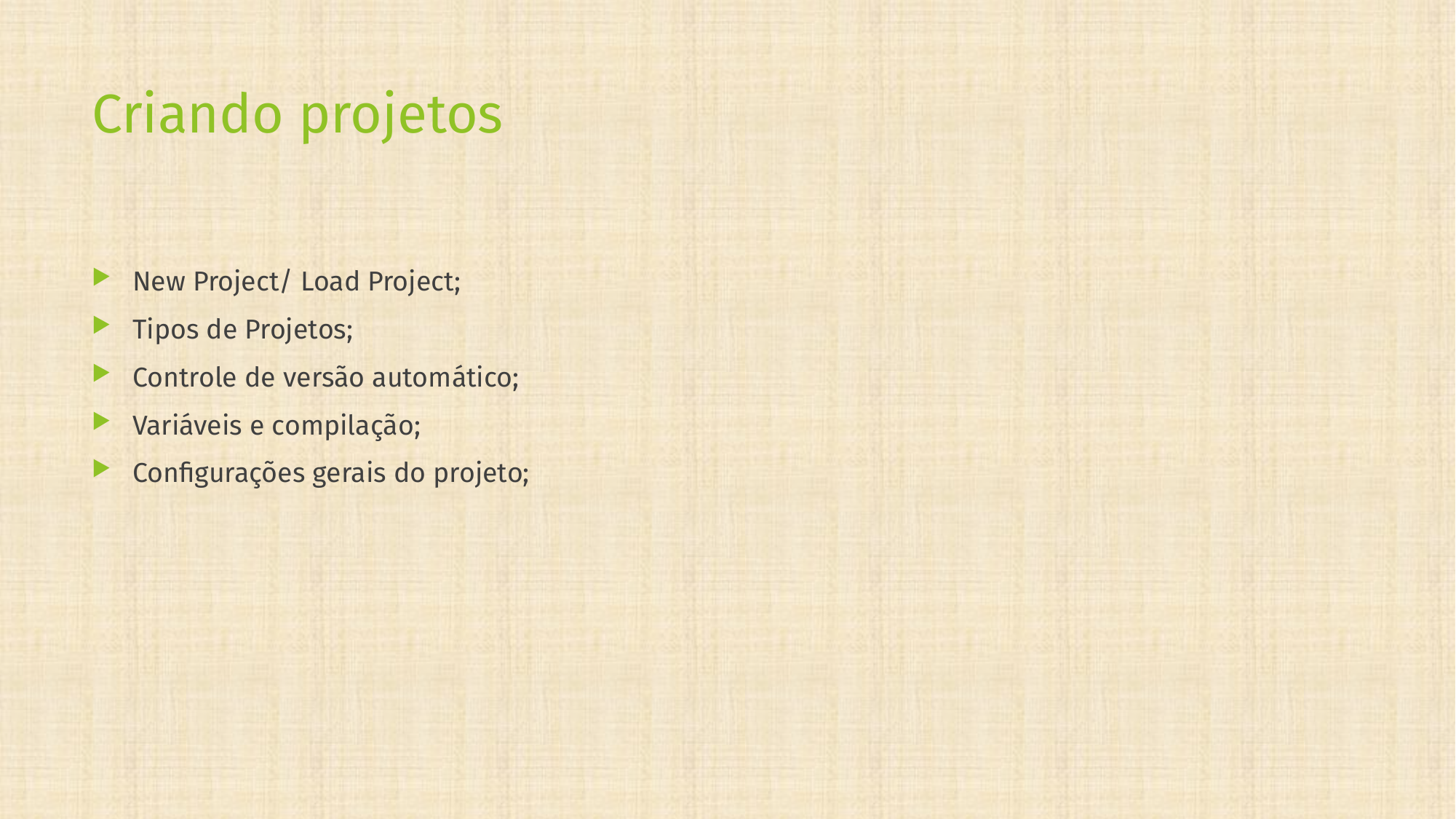

# Criando projetos
New Project/ Load Project;
Tipos de Projetos;
Controle de versão automático;
Variáveis e compilação;
Configurações gerais do projeto;